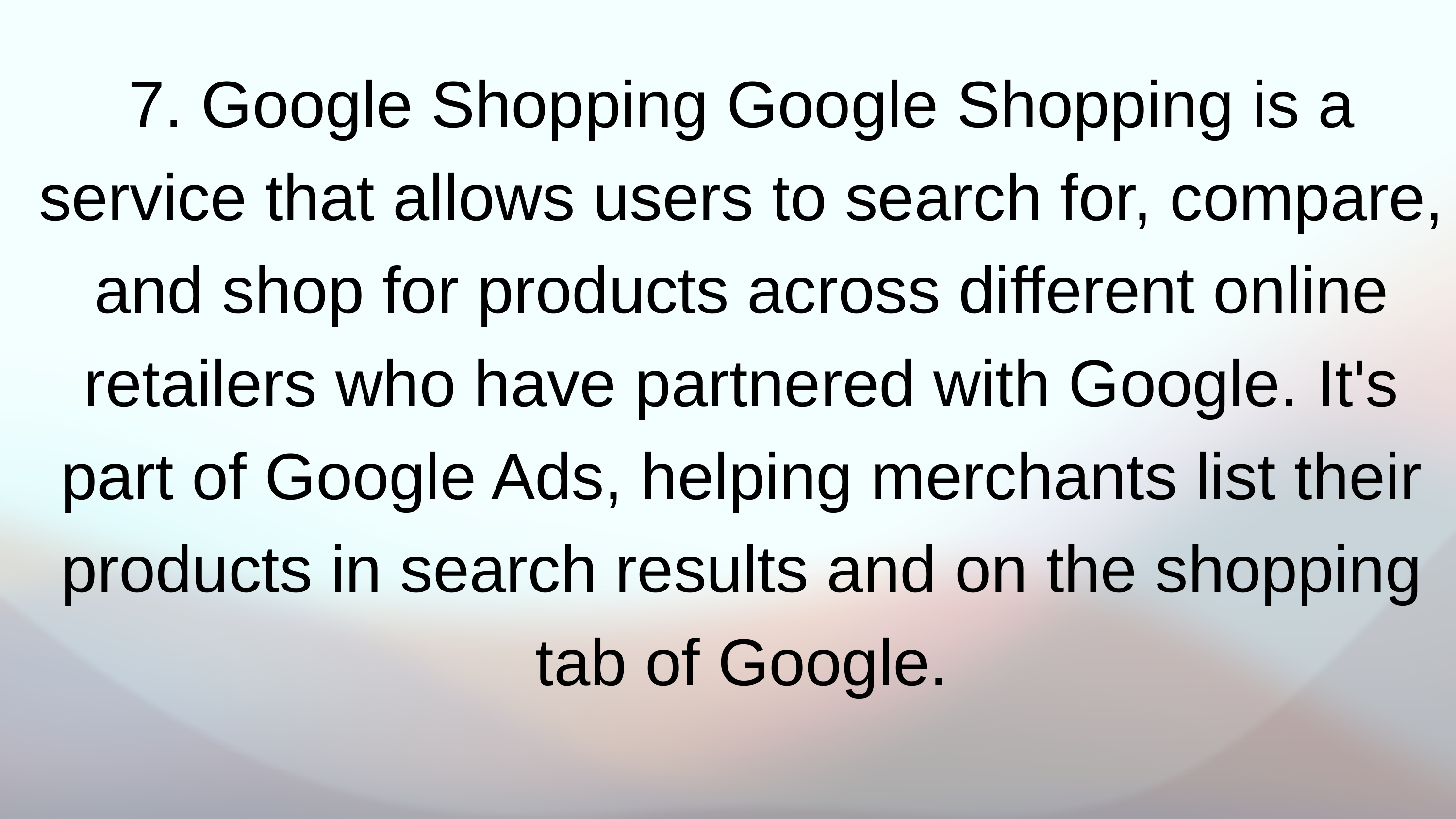

7. Google Shopping Google Shopping is a service that allows users to search for, compare, and shop for products across different online retailers who have partnered with Google. It's part of Google Ads, helping merchants list their products in search results and on the shopping tab of Google.